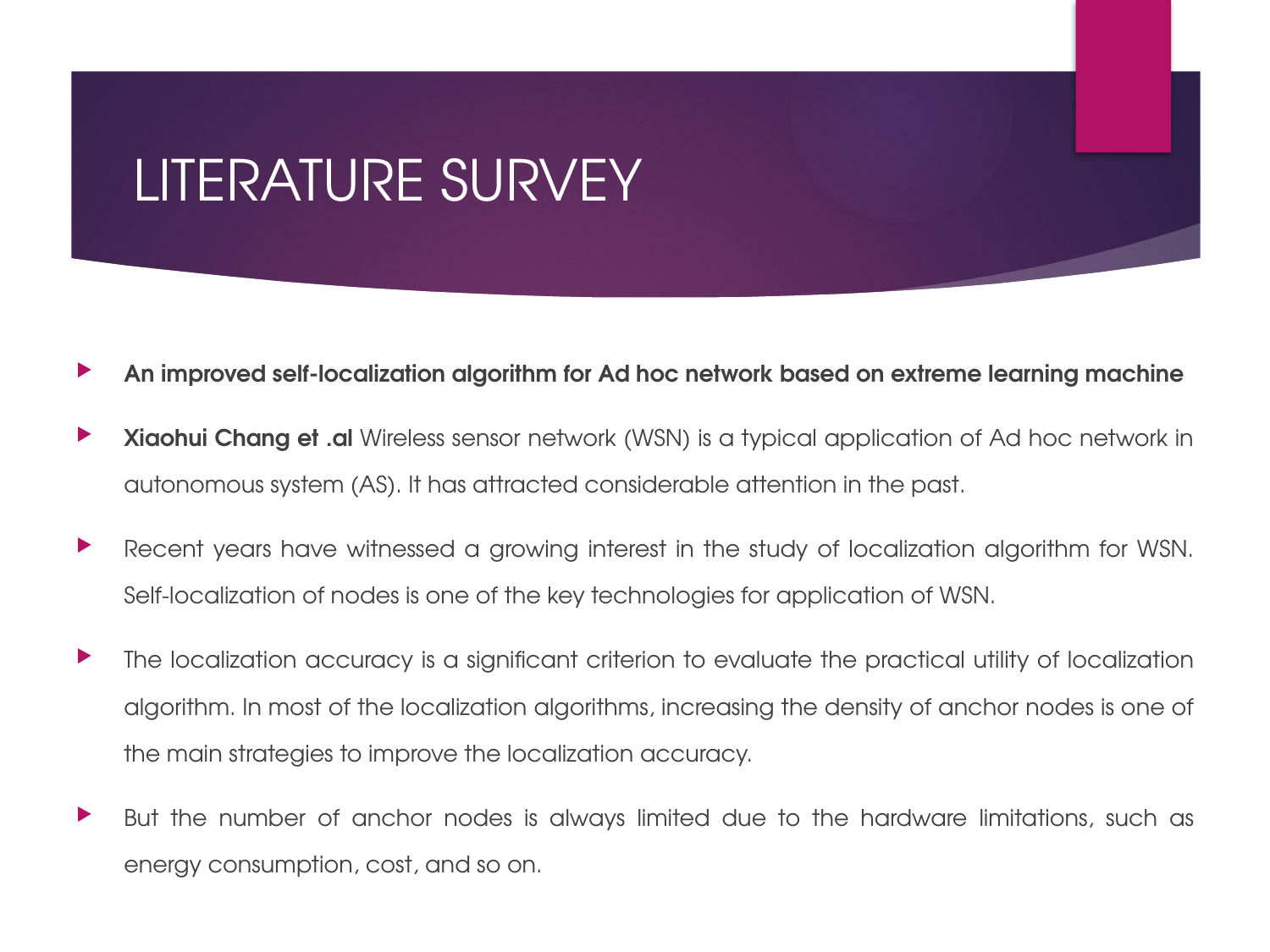

# LITERATURE SURVEY
An improved self-localization algorithm for Ad hoc network based on extreme learning machine
Xiaohui Chang et .al Wireless sensor network (WSN) is a typical application of Ad hoc network in autonomous system (AS). It has attracted considerable attention in the past.
Recent years have witnessed a growing interest in the study of localization algorithm for WSN. Self-localization of nodes is one of the key technologies for application of WSN.
The localization accuracy is a significant criterion to evaluate the practical utility of localization algorithm. In most of the localization algorithms, increasing the density of anchor nodes is one of the main strategies to improve the localization accuracy.
But the number of anchor nodes is always limited due to the hardware limitations, such as energy consumption, cost, and so on.